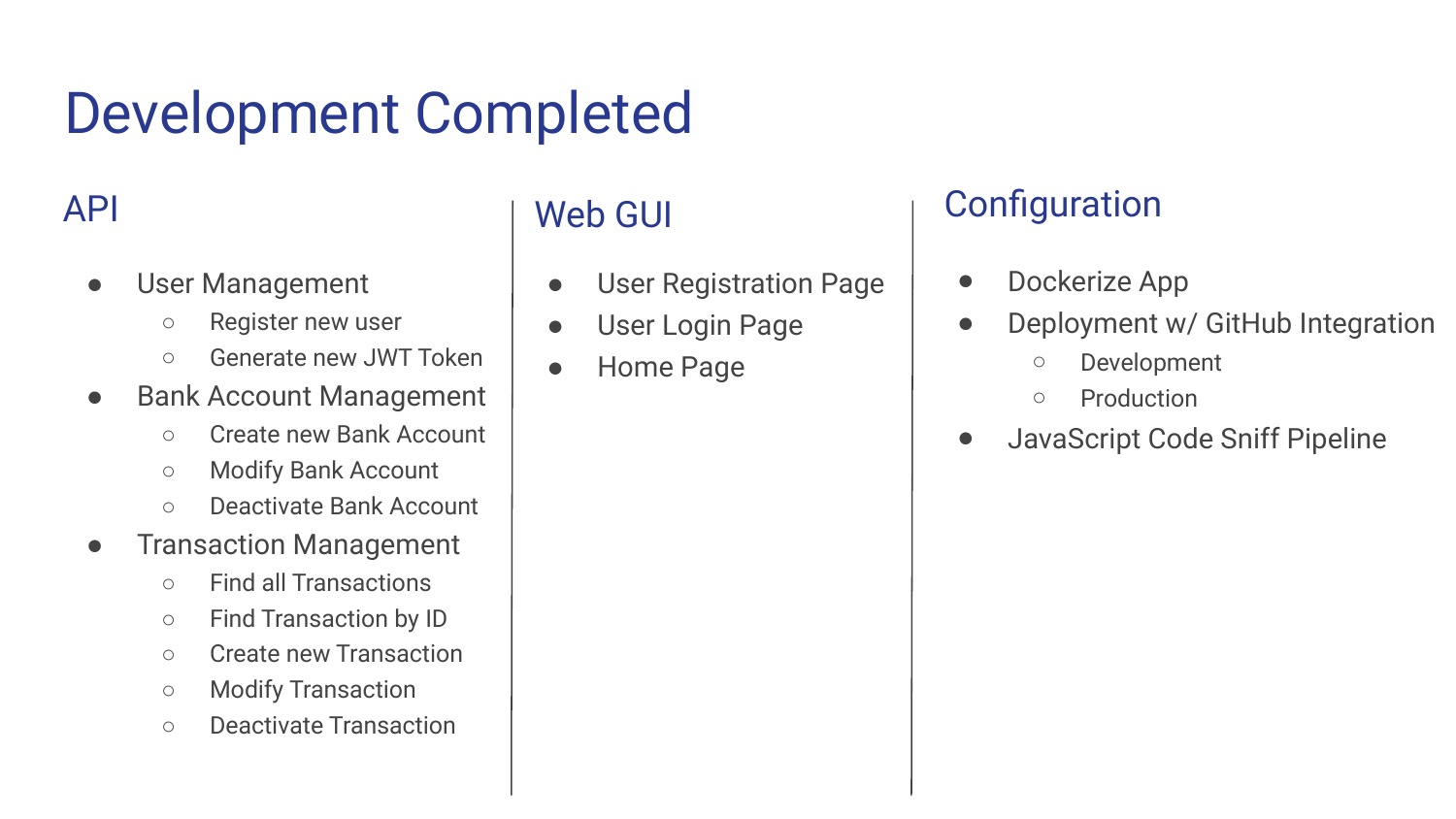

# Development Completed
Configuration
API
Web GUI
Dockerize App
Deployment w/ GitHub Integration
Development
Production
JavaScript Code Sniff Pipeline

User Management
Register new user
Generate new JWT Token
Bank Account Management
Create new Bank Account
Modify Bank Account
Deactivate Bank Account
Transaction Management
Find all Transactions
Find Transaction by ID
Create new Transaction
Modify Transaction
Deactivate Transaction
User Registration Page
User Login Page
Home Page